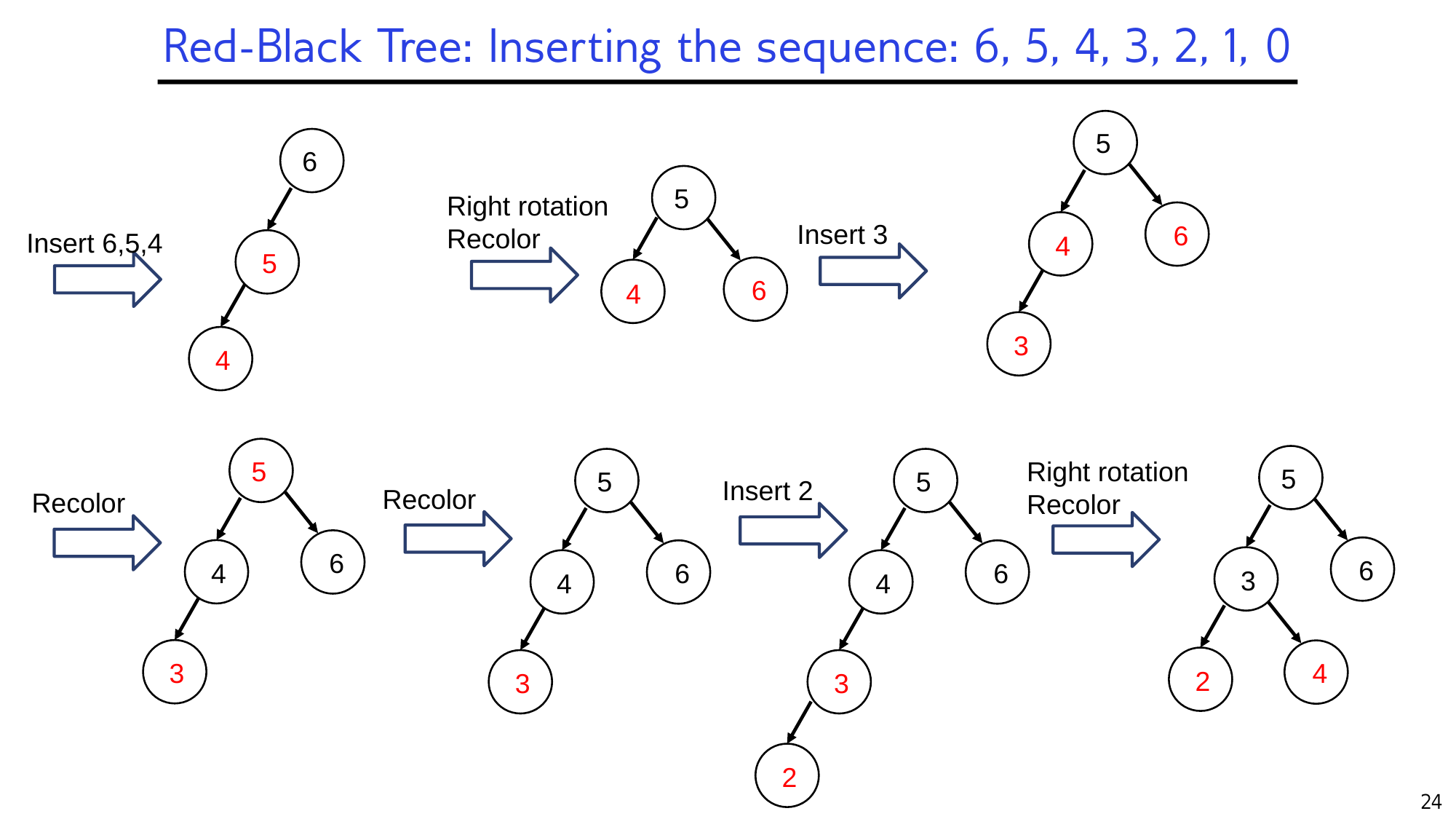

# Red-Black Tree: Inserting the sequence: 6, 5, 4, 3, 2, 1, 0

5

6

5
Right rotation
Recolor

Insert 3

6
Insert 6,5,4
4

5

6
4

3

4

5

Right rotation
Recolor
5
5
5
Insert 2
Recolor
Recolor

6

6

6
6
4
3
4
4

4
3
2
3
3

2